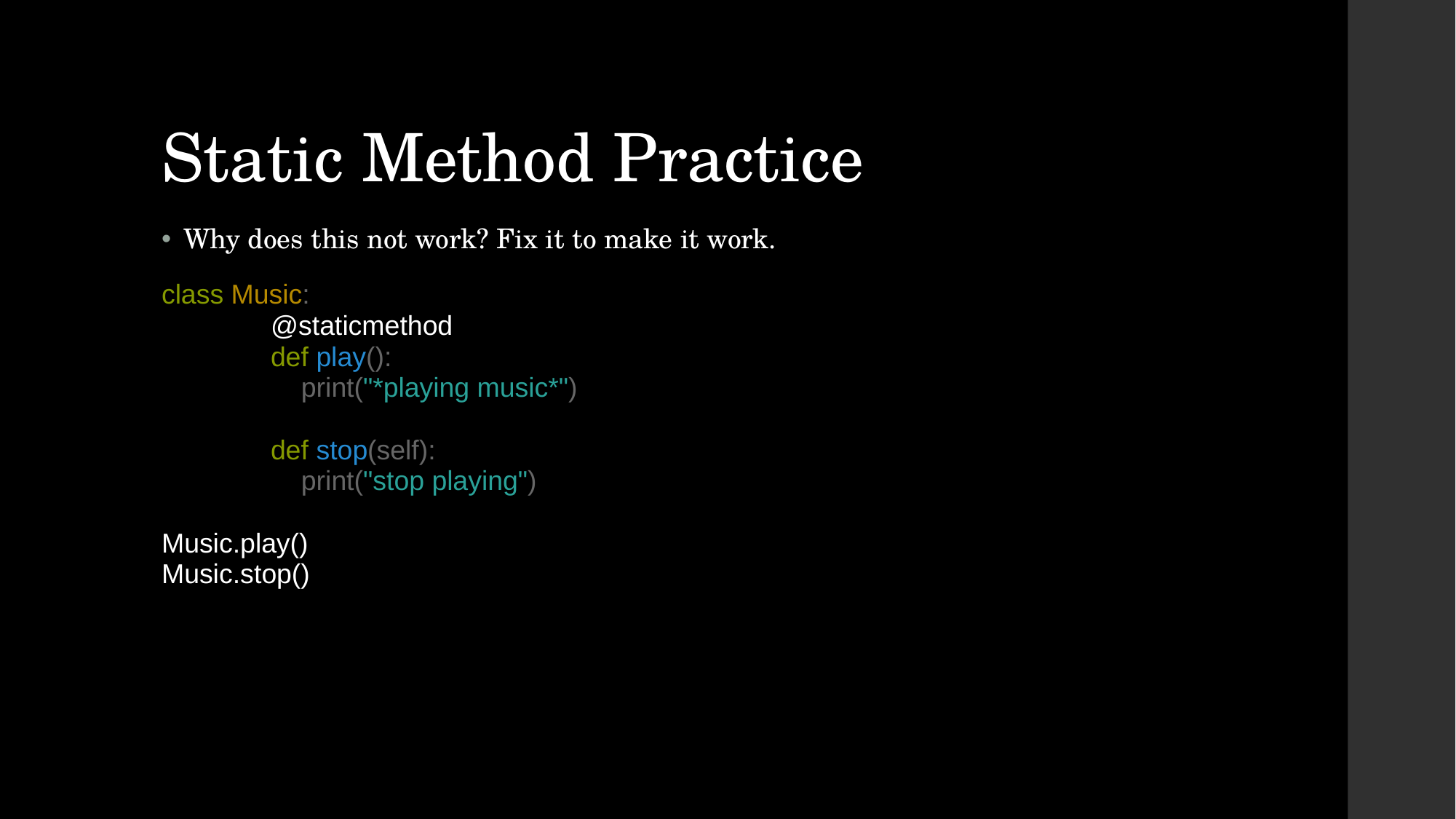

# Static Method Practice
Why does this not work? Fix it to make it work.
class Music:
	@staticmethod
	def play():
	    print("*playing music*")
	def stop(self):
	    print("stop playing")
Music.play()
Music.stop()